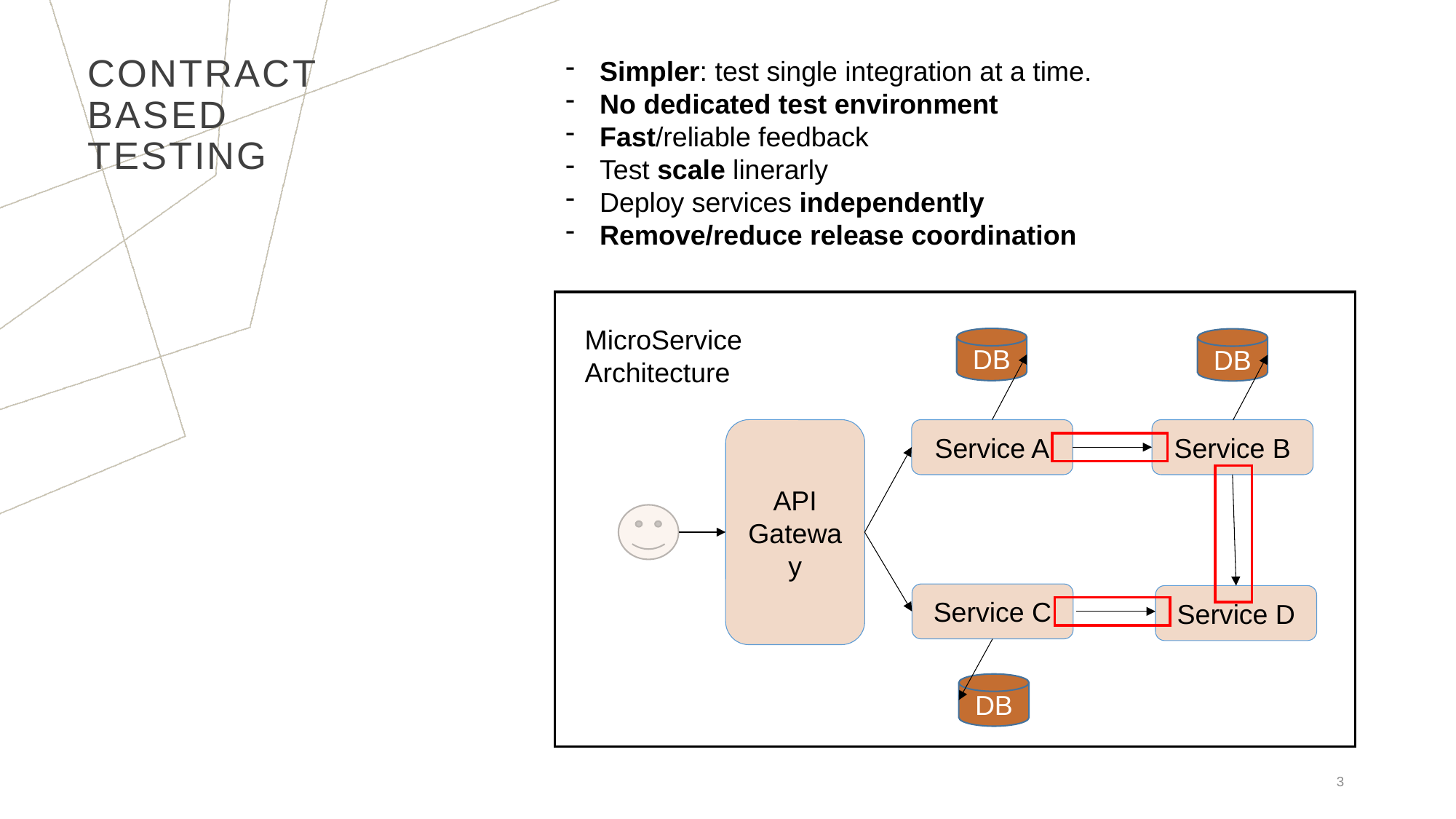

# Contract based testing
Simpler: test single integration at a time.
No dedicated test environment
Fast/reliable feedback
Test scale linerarly
Deploy services independently
Remove/reduce release coordination

MicroService Architecture
DB
DB
API Gateway
Service A
Service B

Service C
Service D

DB
3